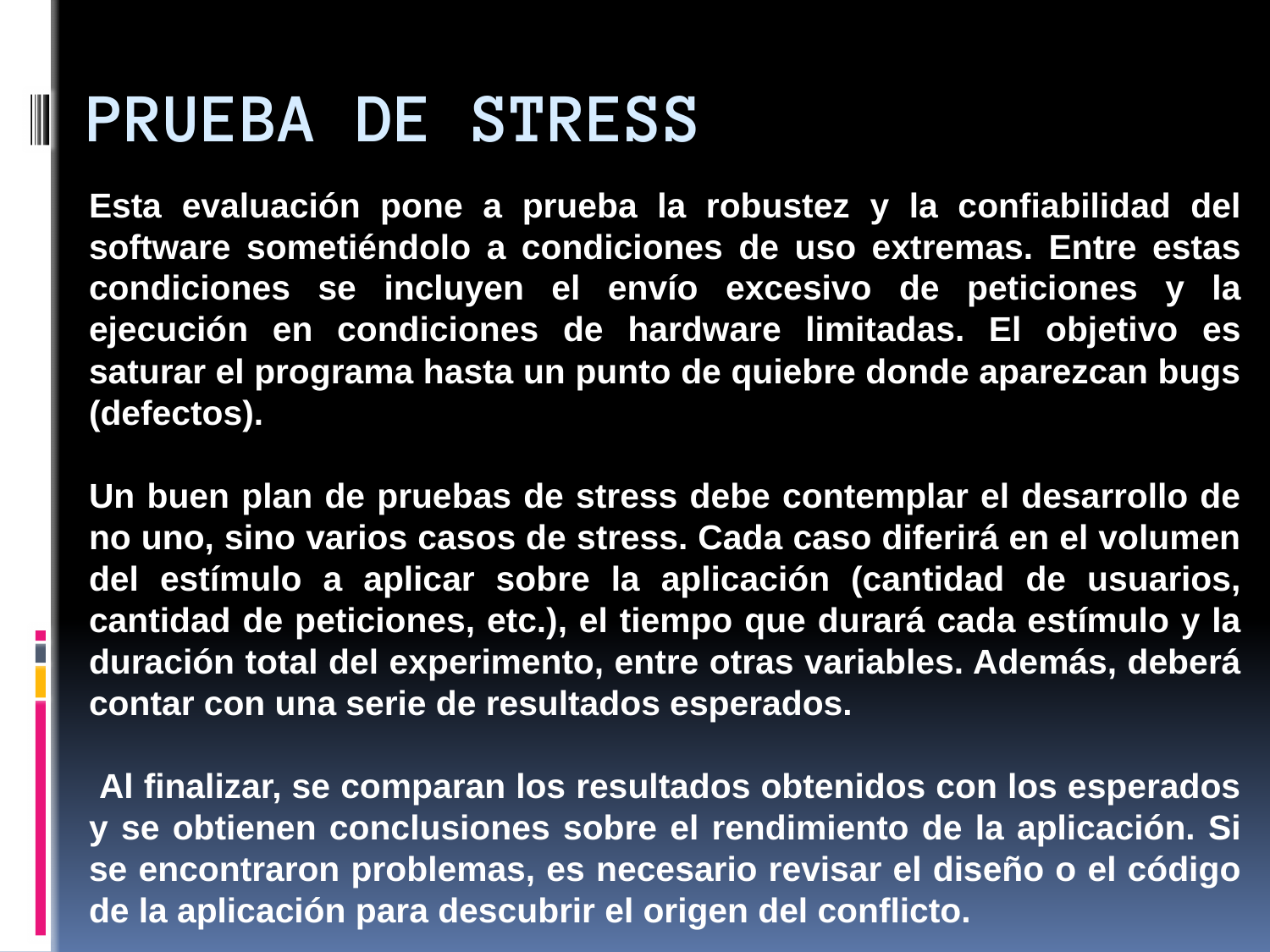

Prueba de stress
Esta evaluación pone a prueba la robustez y la confiabilidad del software sometiéndolo a condiciones de uso extremas. Entre estas condiciones se incluyen el envío excesivo de peticiones y la ejecución en condiciones de hardware limitadas. El objetivo es saturar el programa hasta un punto de quiebre donde aparezcan bugs (defectos).

Un buen plan de pruebas de stress debe contemplar el desarrollo de no uno, sino varios casos de stress. Cada caso diferirá en el volumen del estímulo a aplicar sobre la aplicación (cantidad de usuarios, cantidad de peticiones, etc.), el tiempo que durará cada estímulo y la duración total del experimento, entre otras variables. Además, deberá contar con una serie de resultados esperados.

 Al finalizar, se comparan los resultados obtenidos con los esperados y se obtienen conclusiones sobre el rendimiento de la aplicación. Si se encontraron problemas, es necesario revisar el diseño o el código de la aplicación para descubrir el origen del conflicto.